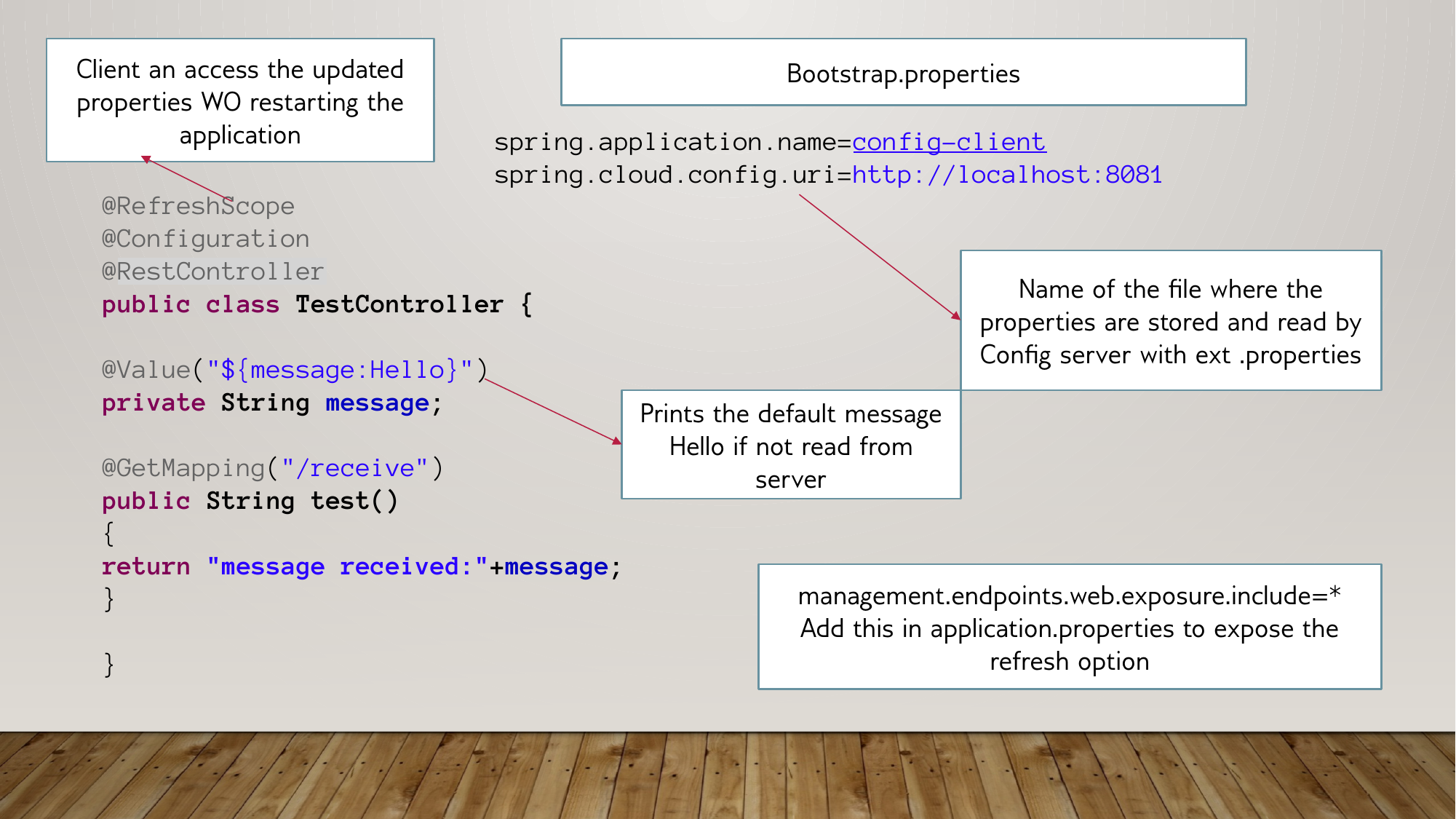

Client an access the updated properties WO restarting the application
Bootstrap.properties
spring.application.name=config-client
spring.cloud.config.uri=http://localhost:8081
@RefreshScope
@Configuration
@RestController
public class TestController {

@Value("${message:Hello}")
private String message;

@GetMapping("/receive")
public String test()
{
return "message received:"+message;
}

}
Name of the file where the properties are stored and read by Config server with ext .properties
Prints the default message Hello if not read from server
management.endpoints.web.exposure.include=*
Add this in application.properties to expose the refresh option